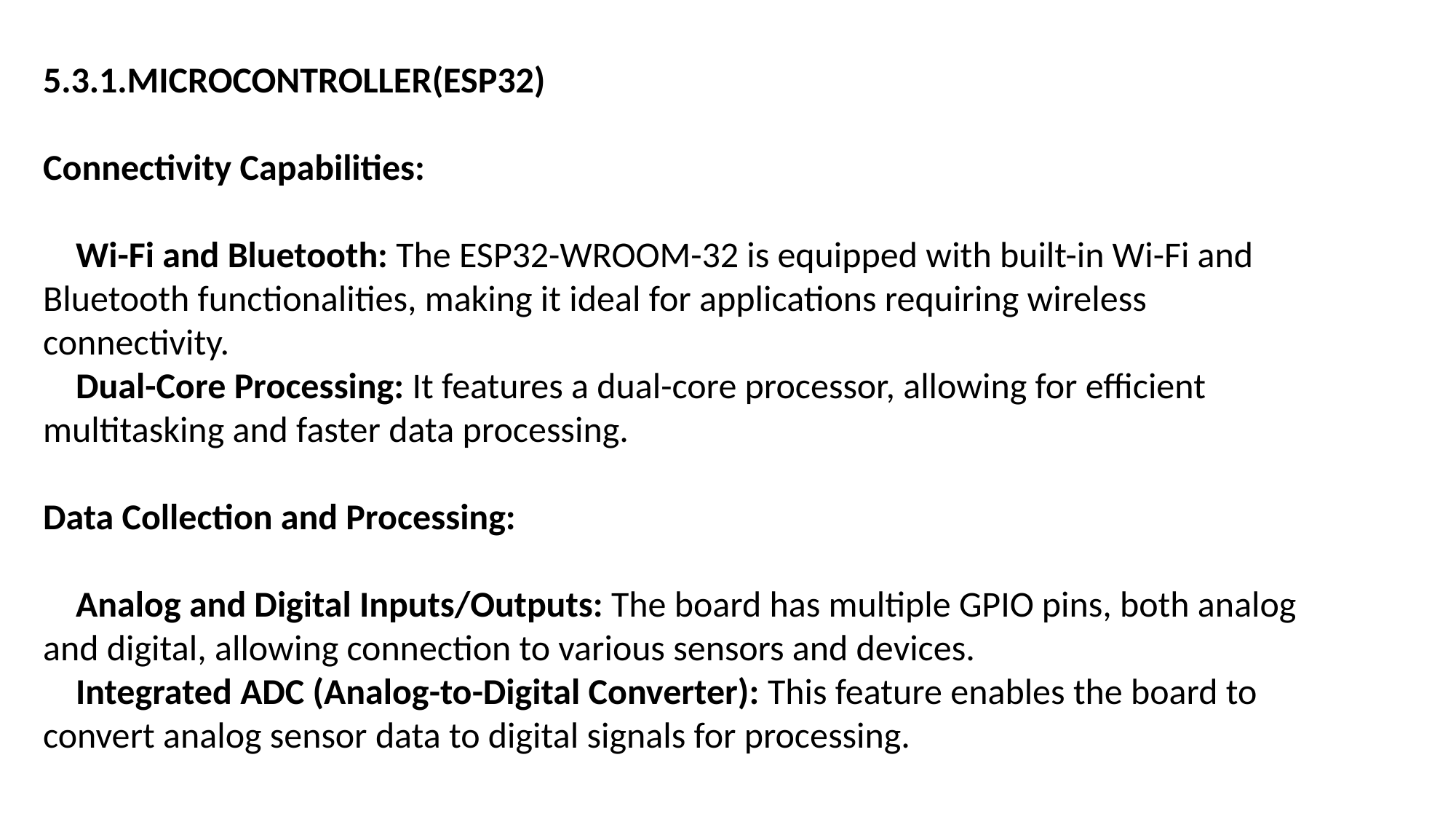

5.3.1.MICROCONTROLLER(ESP32)

Connectivity Capabilities:

    Wi-Fi and Bluetooth: The ESP32-WROOM-32 is equipped with built-in Wi-Fi and Bluetooth functionalities, making it ideal for applications requiring wireless connectivity.
    Dual-Core Processing: It features a dual-core processor, allowing for efficient multitasking and faster data processing.

Data Collection and Processing:

    Analog and Digital Inputs/Outputs: The board has multiple GPIO pins, both analog and digital, allowing connection to various sensors and devices.
    Integrated ADC (Analog-to-Digital Converter): This feature enables the board to convert analog sensor data to digital signals for processing.